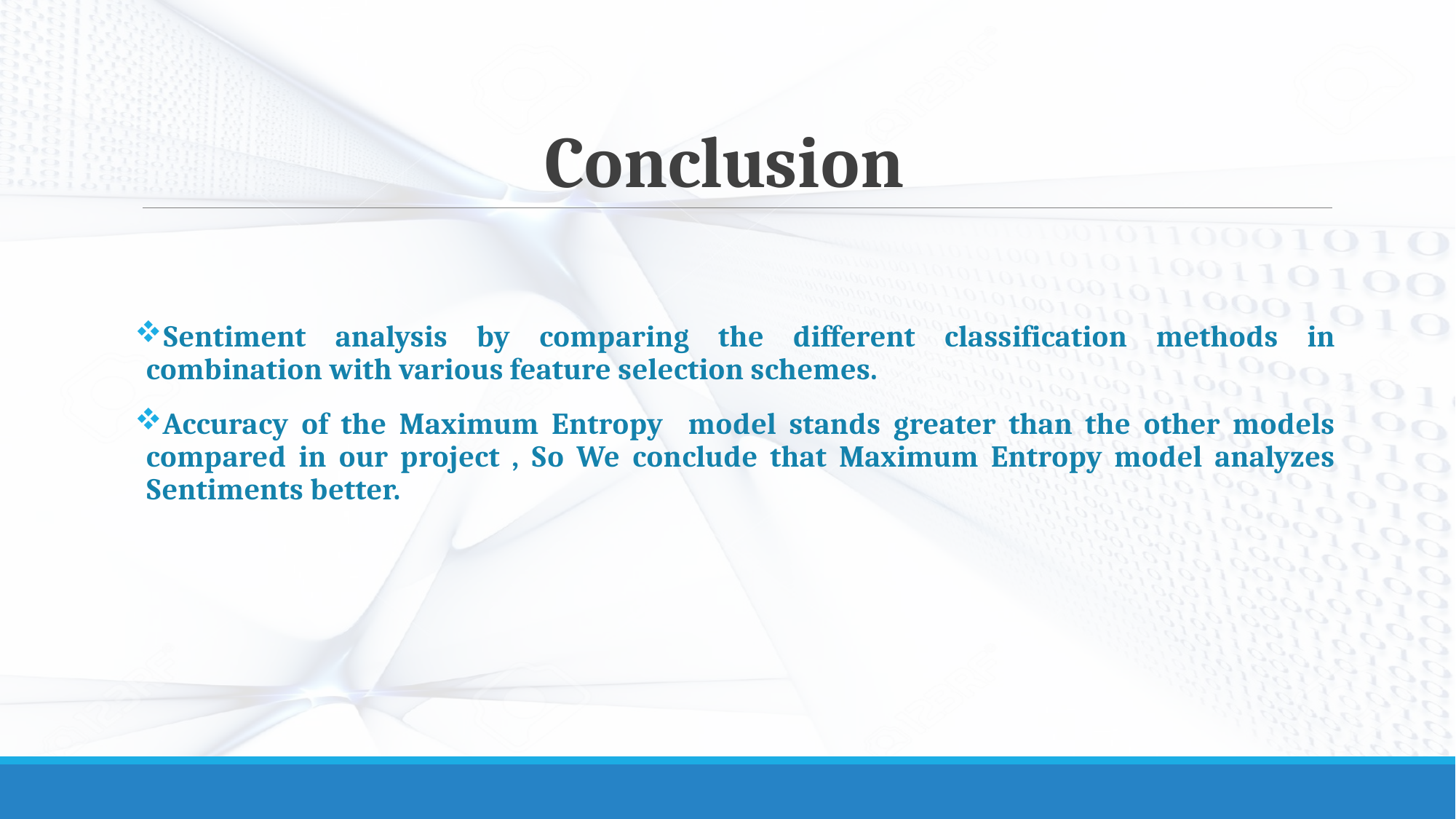

# Conclusion

Sentiment analysis by comparing the different classification methods in combination with various feature selection schemes.
Accuracy of the Maximum Entropy  model stands greater than the other models compared in our project , So We conclude that Maximum Entropy model analyzes Sentiments better.